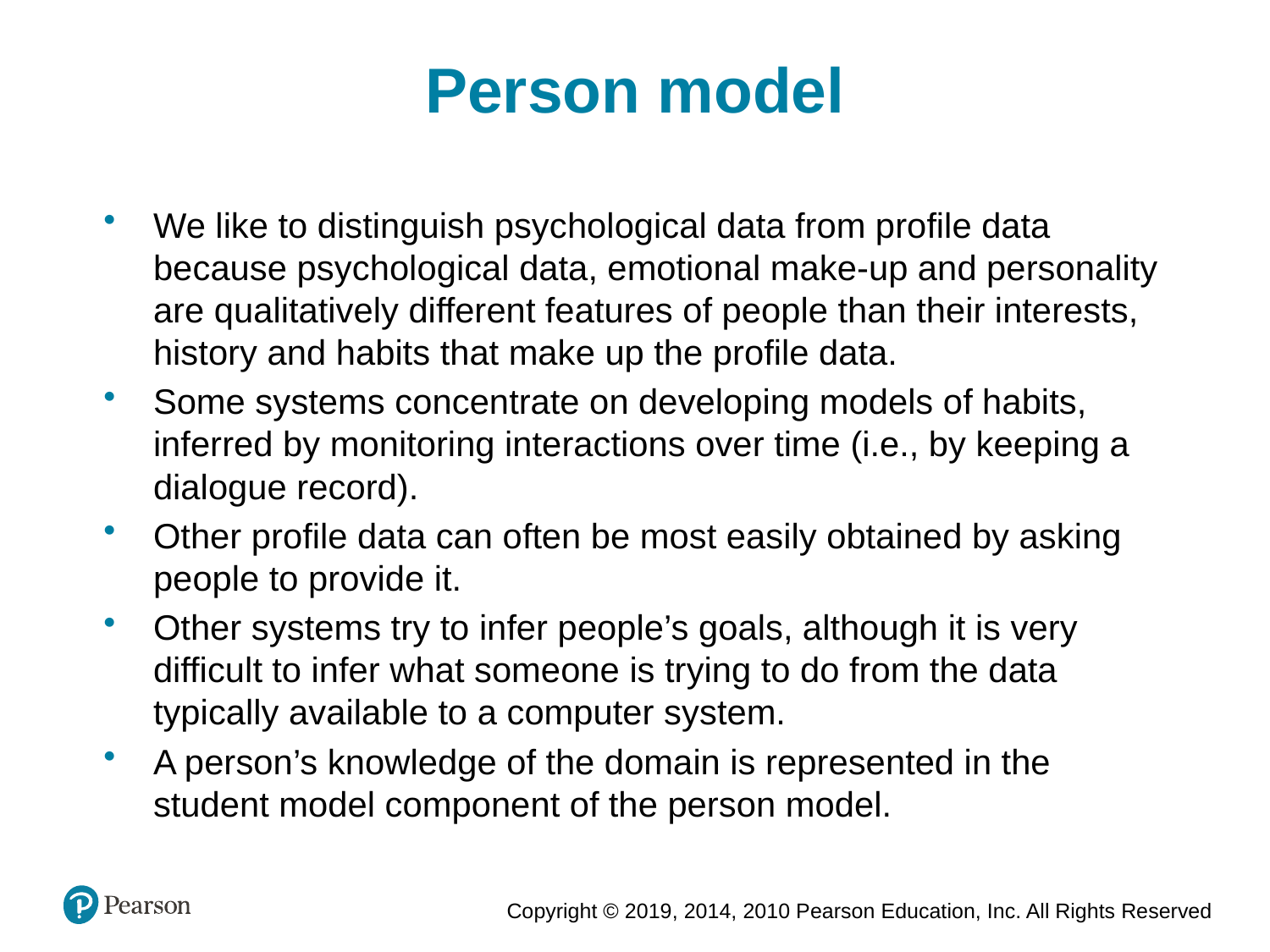

Person model
We like to distinguish psychological data from profile data because psychological data, emotional make-up and personality are qualitatively different features of people than their interests, history and habits that make up the profile data.
Some systems concentrate on developing models of habits, inferred by monitoring interactions over time (i.e., by keeping a dialogue record).
Other profile data can often be most easily obtained by asking people to provide it.
Other systems try to infer people’s goals, although it is very difficult to infer what someone is trying to do from the data typically available to a computer system.
A person’s knowledge of the domain is represented in the student model component of the person model.